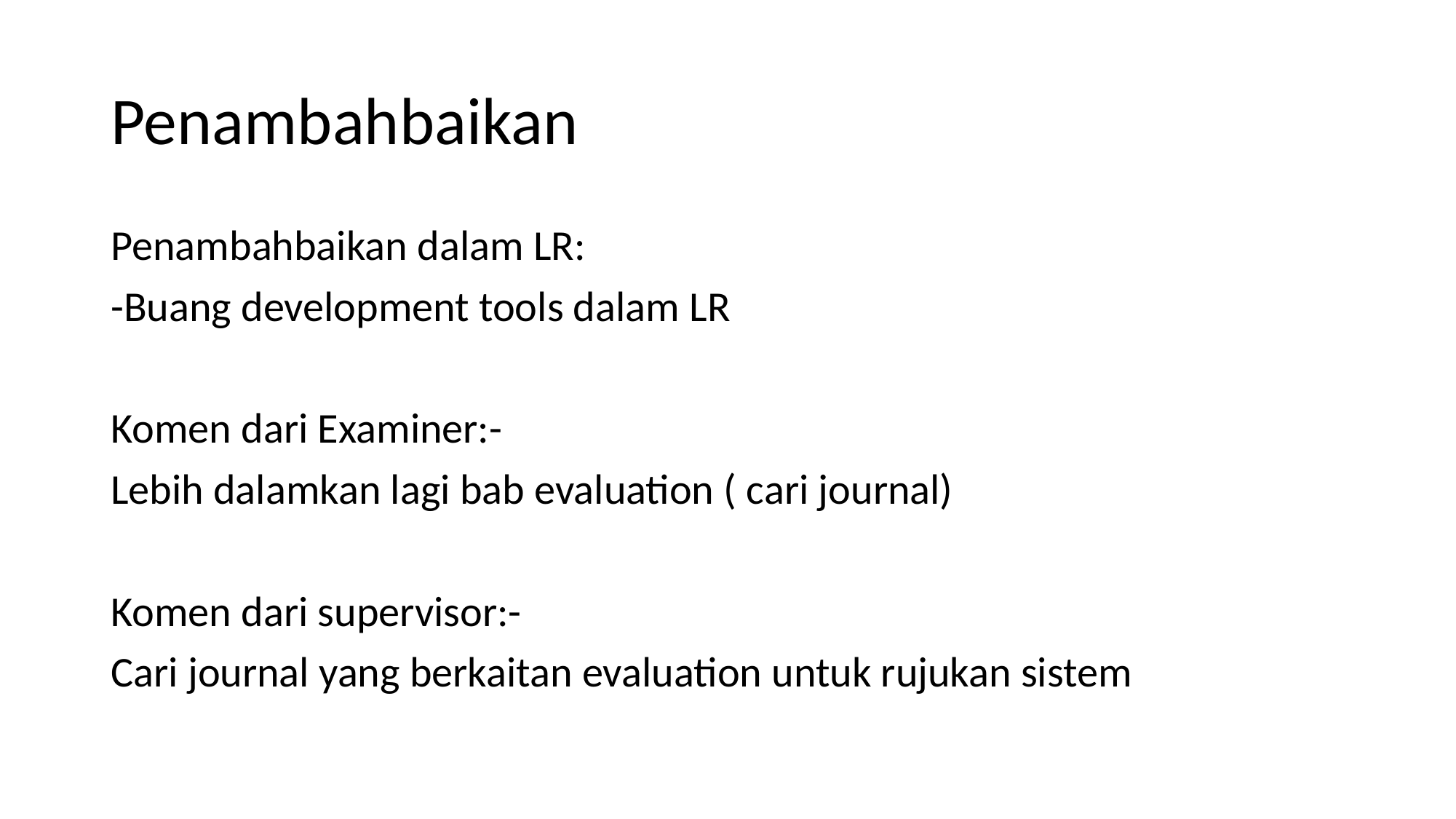

# Penambahbaikan
Penambahbaikan dalam LR:
-Buang development tools dalam LR

Komen dari Examiner:-
Lebih dalamkan lagi bab evaluation ( cari journal)

Komen dari supervisor:-
Cari journal yang berkaitan evaluation untuk rujukan sistem